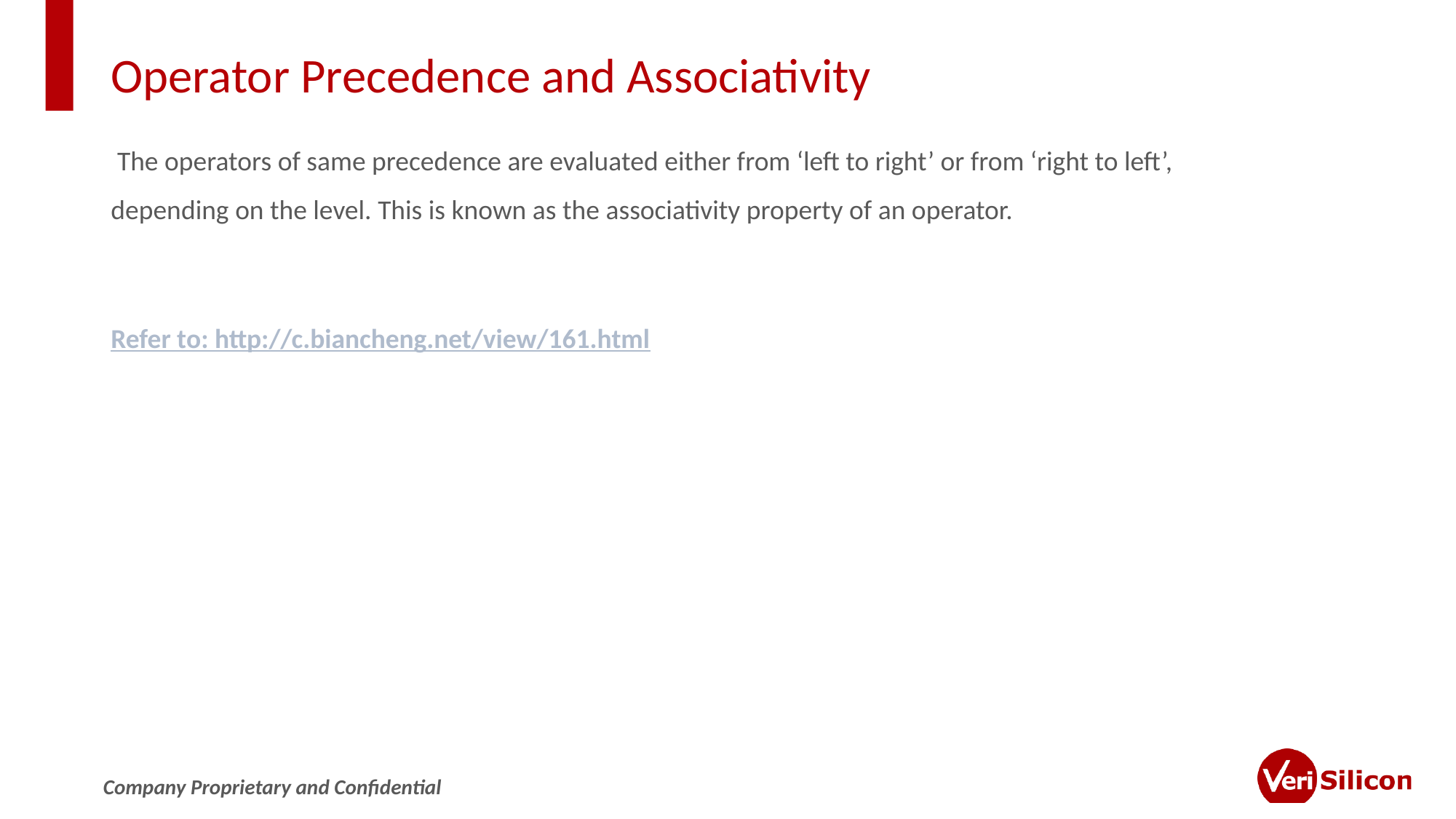

# Operator Precedence and Associativity
 The operators of same precedence are evaluated either from ‘left to right’ or from ‘right to left’, depending on the level. This is known as the associativity property of an operator.

Refer to: http://c.biancheng.net/view/161.html